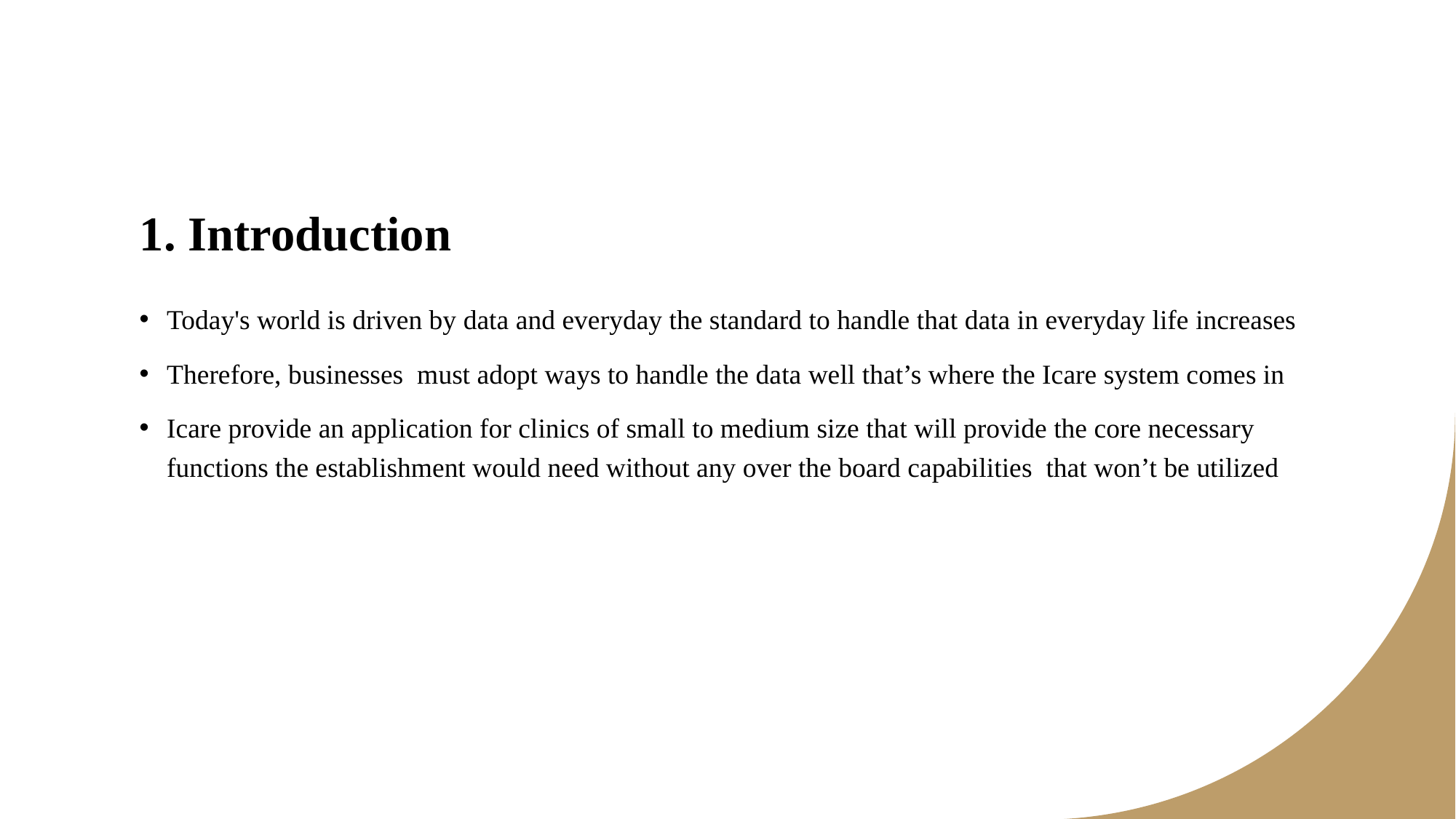

# 1. Introduction
Today's world is driven by data and everyday the standard to handle that data in everyday life increases
Therefore, businesses  must adopt ways to handle the data well that’s where the Icare system comes in
Icare provide an application for clinics of small to medium size that will provide the core necessary functions the establishment would need without any over the board capabilities  that won’t be utilized